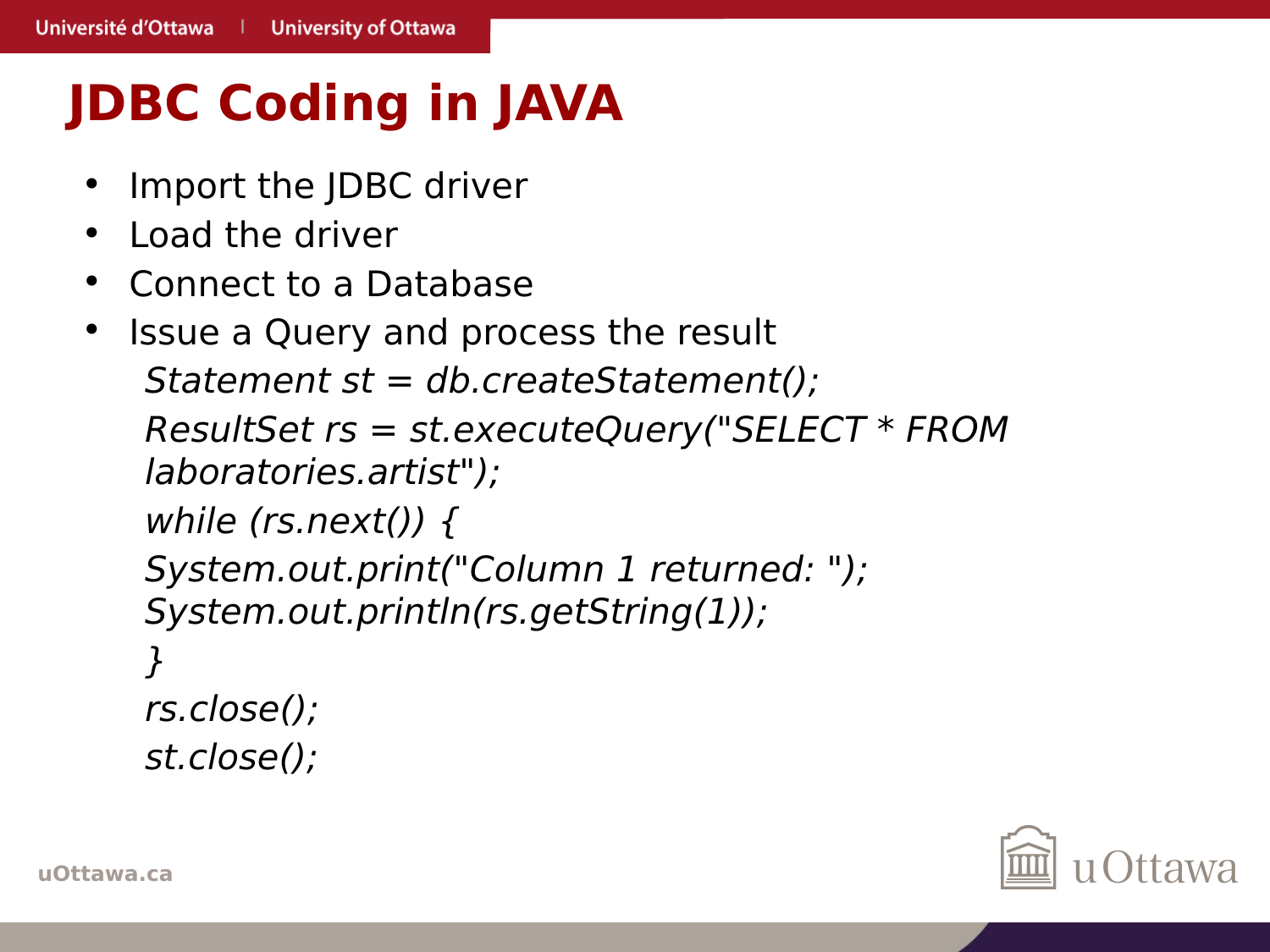

# JDBC Coding in JAVA

Import the JDBC driver
Load the driver
Connect to a Database
Issue a Query and process the result
Statement st = db.createStatement();
ResultSet rs = st.executeQuery("SELECT * FROM laboratories.artist");
while (rs.next()) {
System.out.print("Column 1 returned: "); System.out.println(rs.getString(1));
}
rs.close();
st.close();